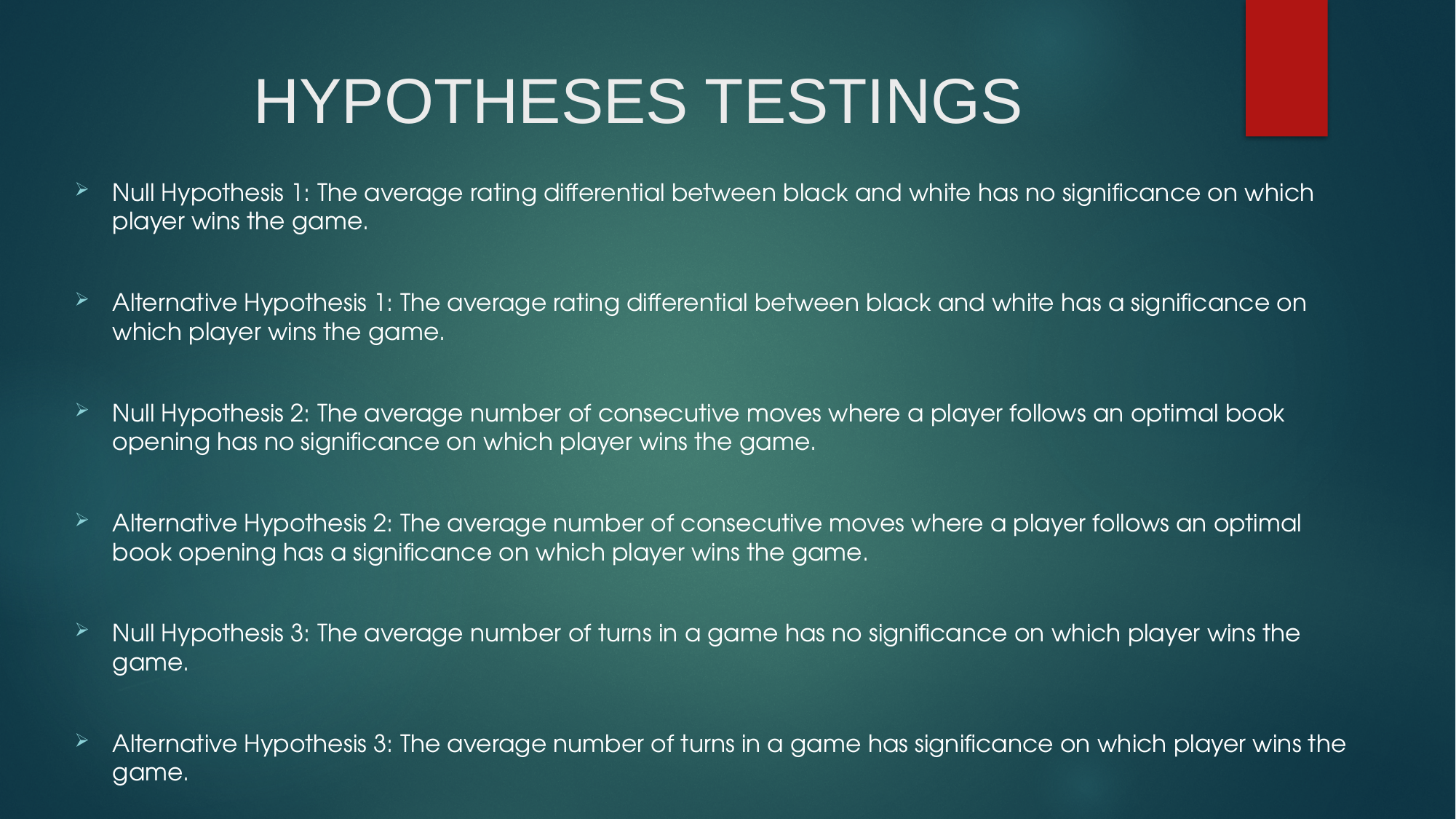

# HYPOTHESES TESTINGS

Null Hypothesis 1: The average rating differential between black and white has no significance on which player wins the game.

Alternative Hypothesis 1: The average rating differential between black and white has a significance on which player wins the game.

Null Hypothesis 2: The average number of consecutive moves where a player follows an optimal book opening has no significance on which player wins the game.

Alternative Hypothesis 2: The average number of consecutive moves where a player follows an optimal book opening has a significance on which player wins the game.

Null Hypothesis 3: The average number of turns in a game has no significance on which player wins the game.

Alternative Hypothesis 3: The average number of turns in a game has significance on which player wins the game.